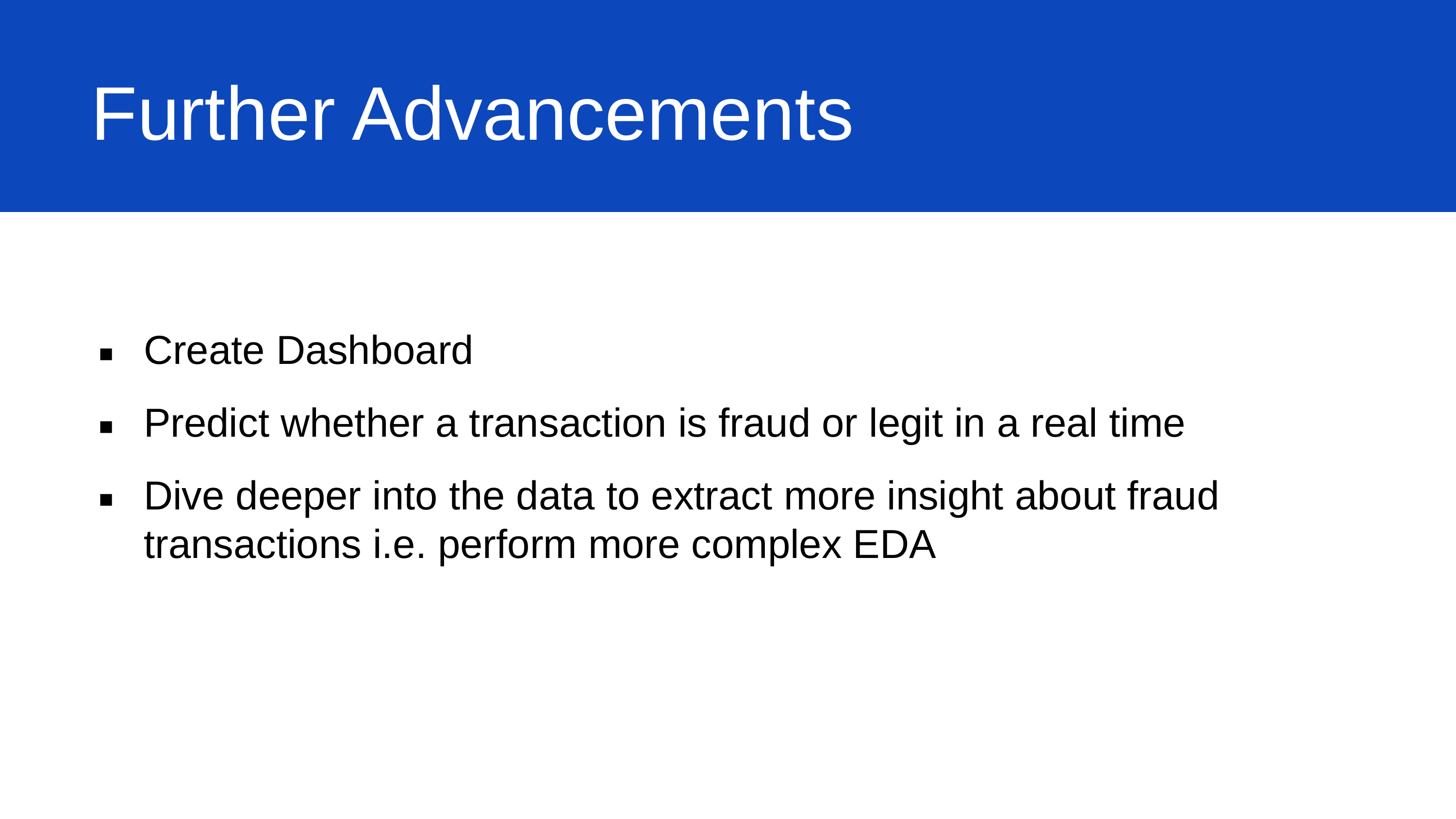

Further Advancements
Create Dashboard
Predict whether a transaction is fraud or legit in a real time
Dive deeper into the data to extract more insight about fraud transactions i.e. perform more complex EDA